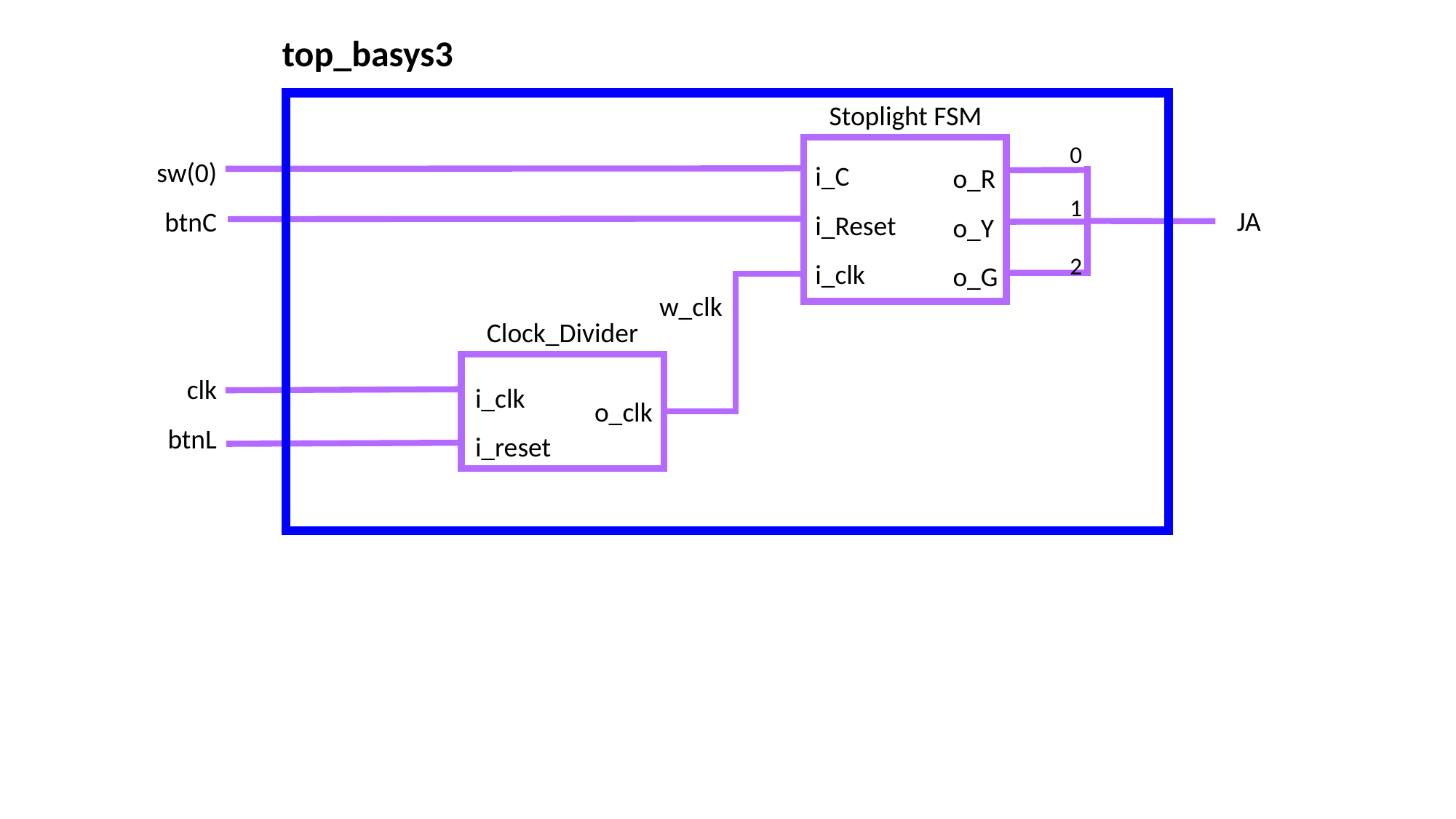

top_basys3

Stoplight FSM

i_C
i_Reset
i_clk
o_R
o_Y
o_G
0
1
2
sw(0)
btnC

clk
btnL
JA
w_clk
Clock_Divider

i_clk
i_reset
o_clk